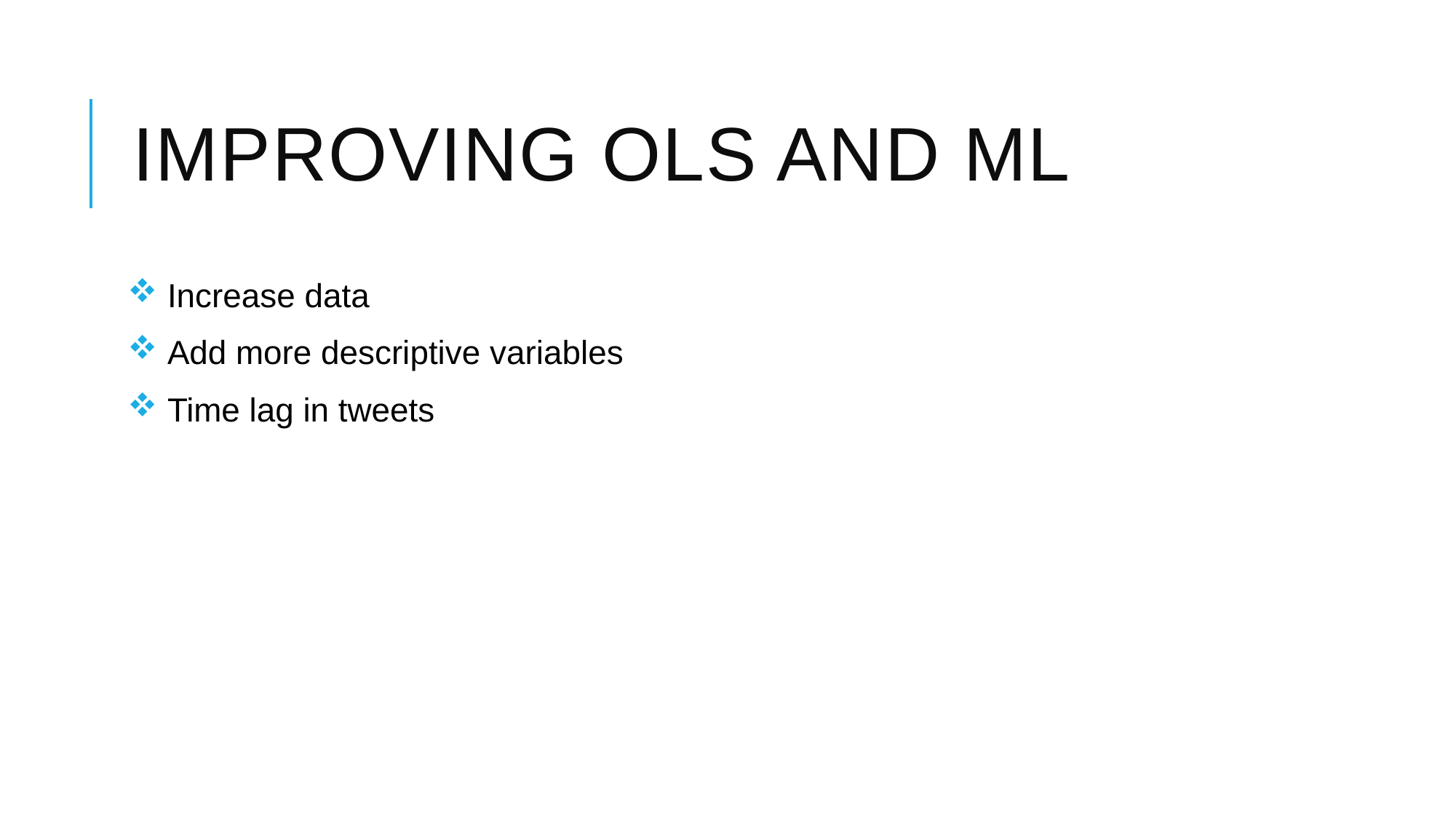

# Improving OLS AND ML
 Increase data
 Add more descriptive variables
 Time lag in tweets